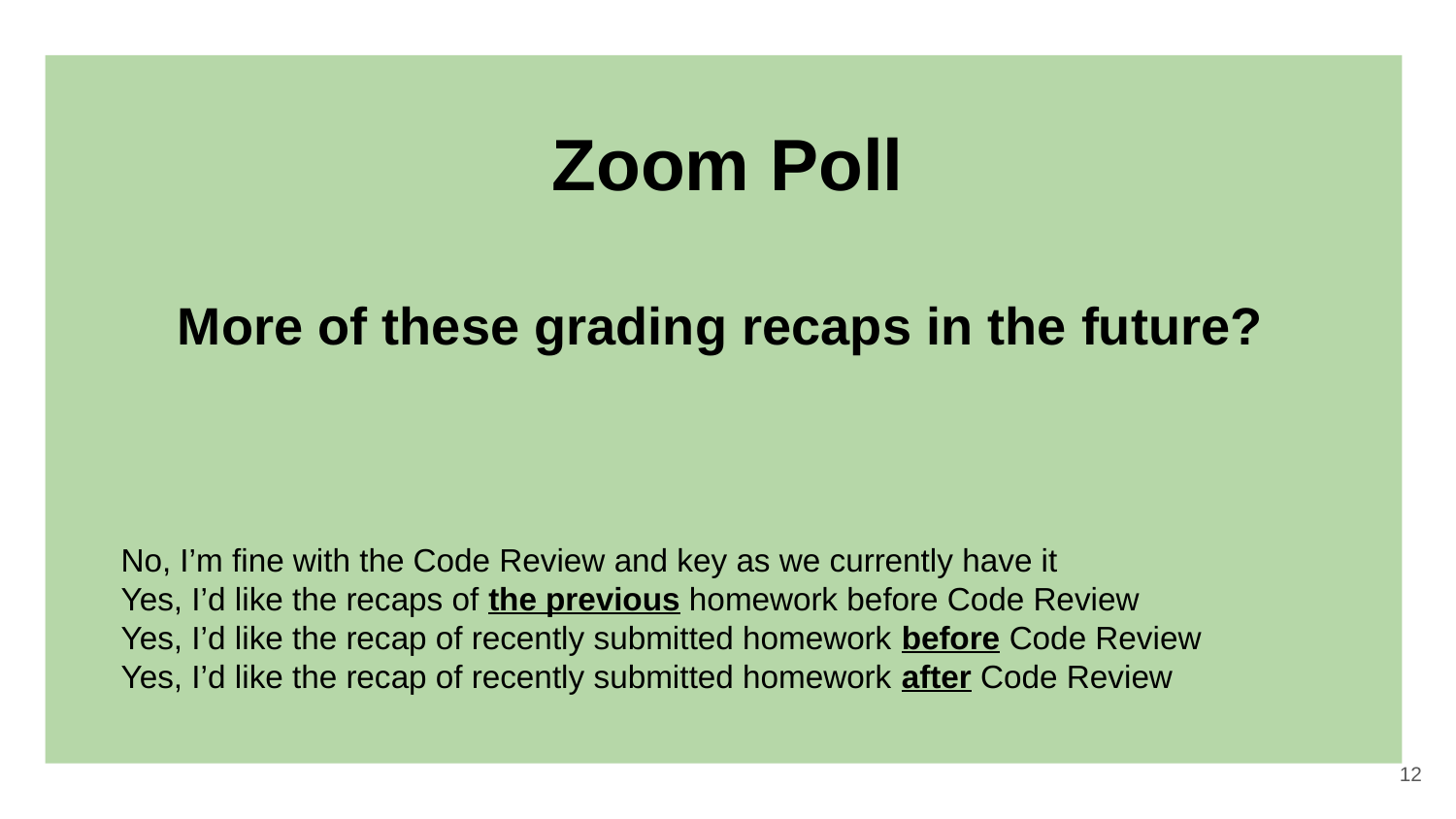

# Zoom Poll

More of these grading recaps in the future?

No, I’m fine with the Code Review and key as we currently have it
Yes, I’d like the recaps of the previous homework before Code Review
Yes, I’d like the recap of recently submitted homework before Code Review
Yes, I’d like the recap of recently submitted homework after Code Review

12